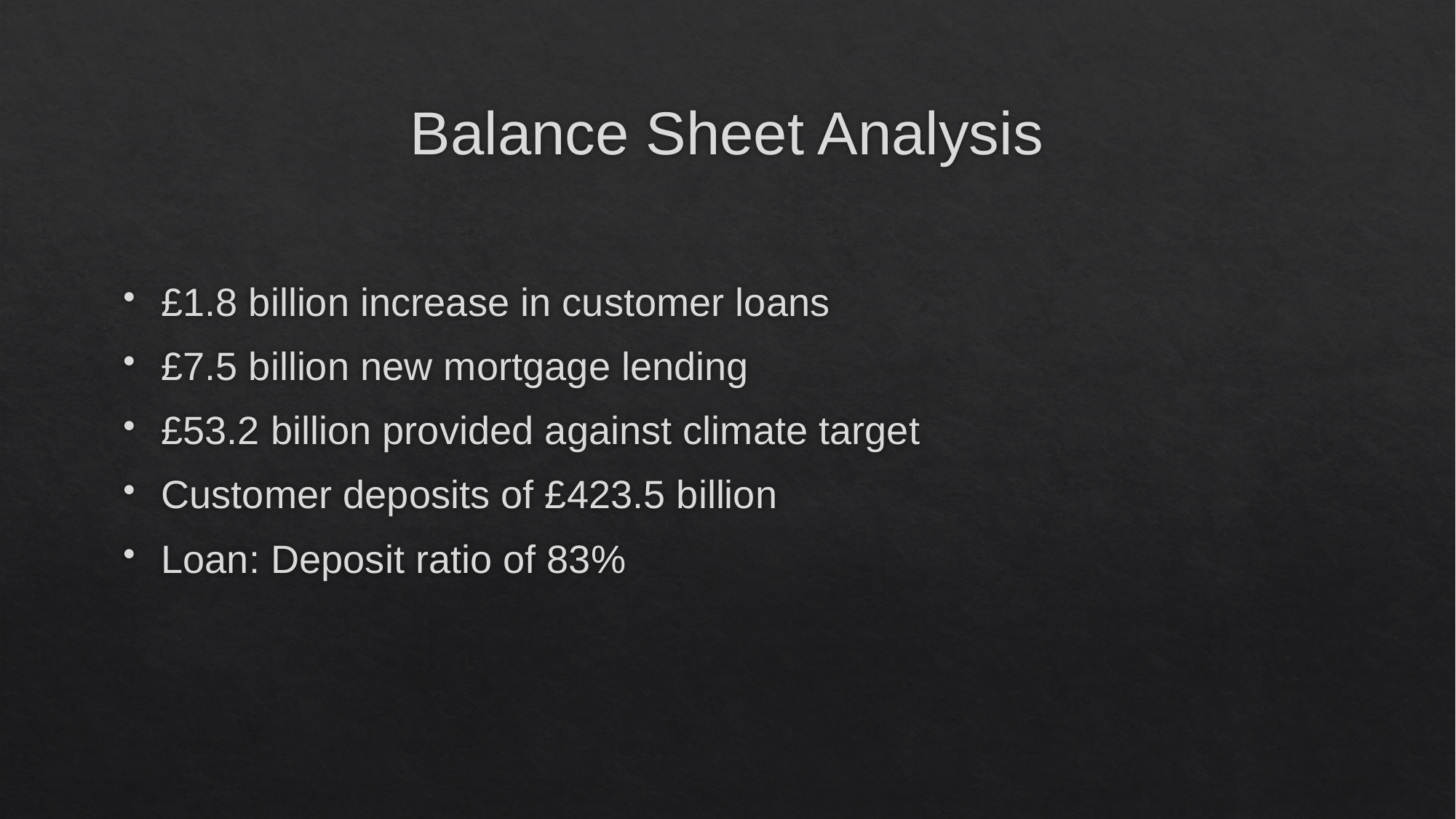

# Balance Sheet Analysis

£1.8 billion increase in customer loans
£7.5 billion new mortgage lending
£53.2 billion provided against climate target
Customer deposits of £423.5 billion
Loan: Deposit ratio of 83%